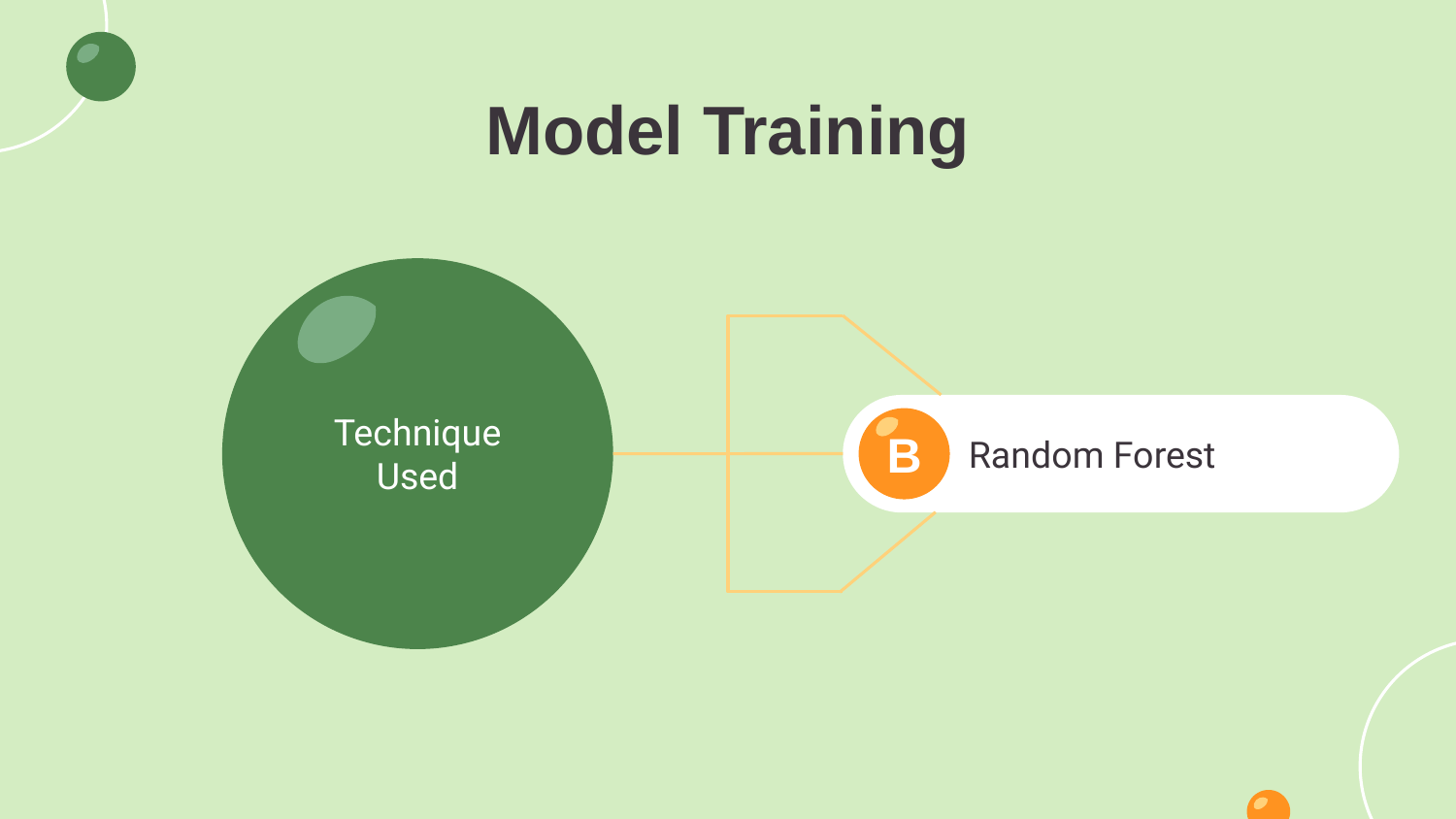

# Model Training

Technique
Used

B

Random Forest